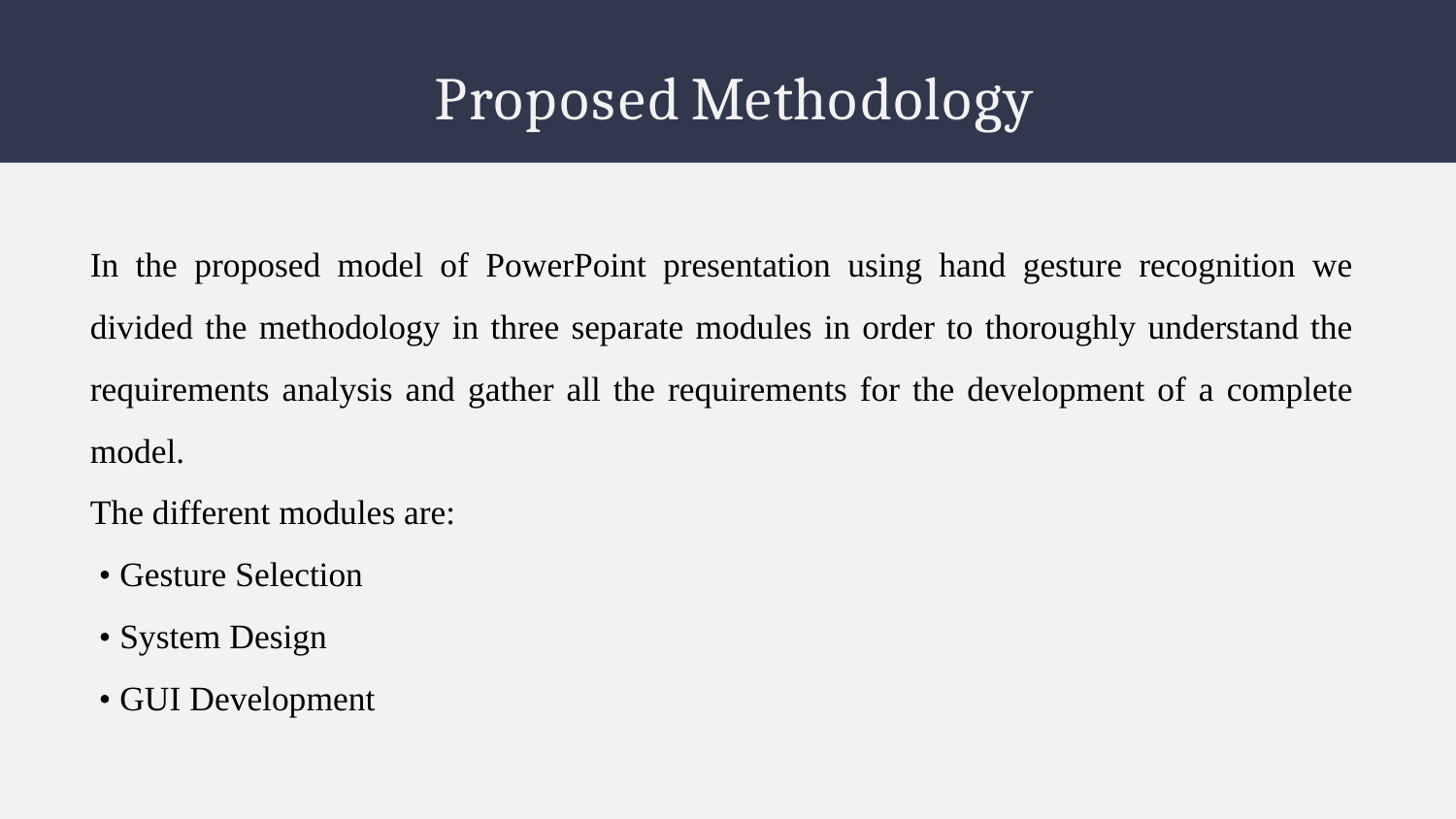

# Proposed Methodology
In the proposed model of PowerPoint presentation using hand gesture recognition we divided the methodology in three separate modules in order to thoroughly understand the requirements analysis and gather all the requirements for the development of a complete model.
The different modules are:
 • Gesture Selection
 • System Design
 • GUI Development